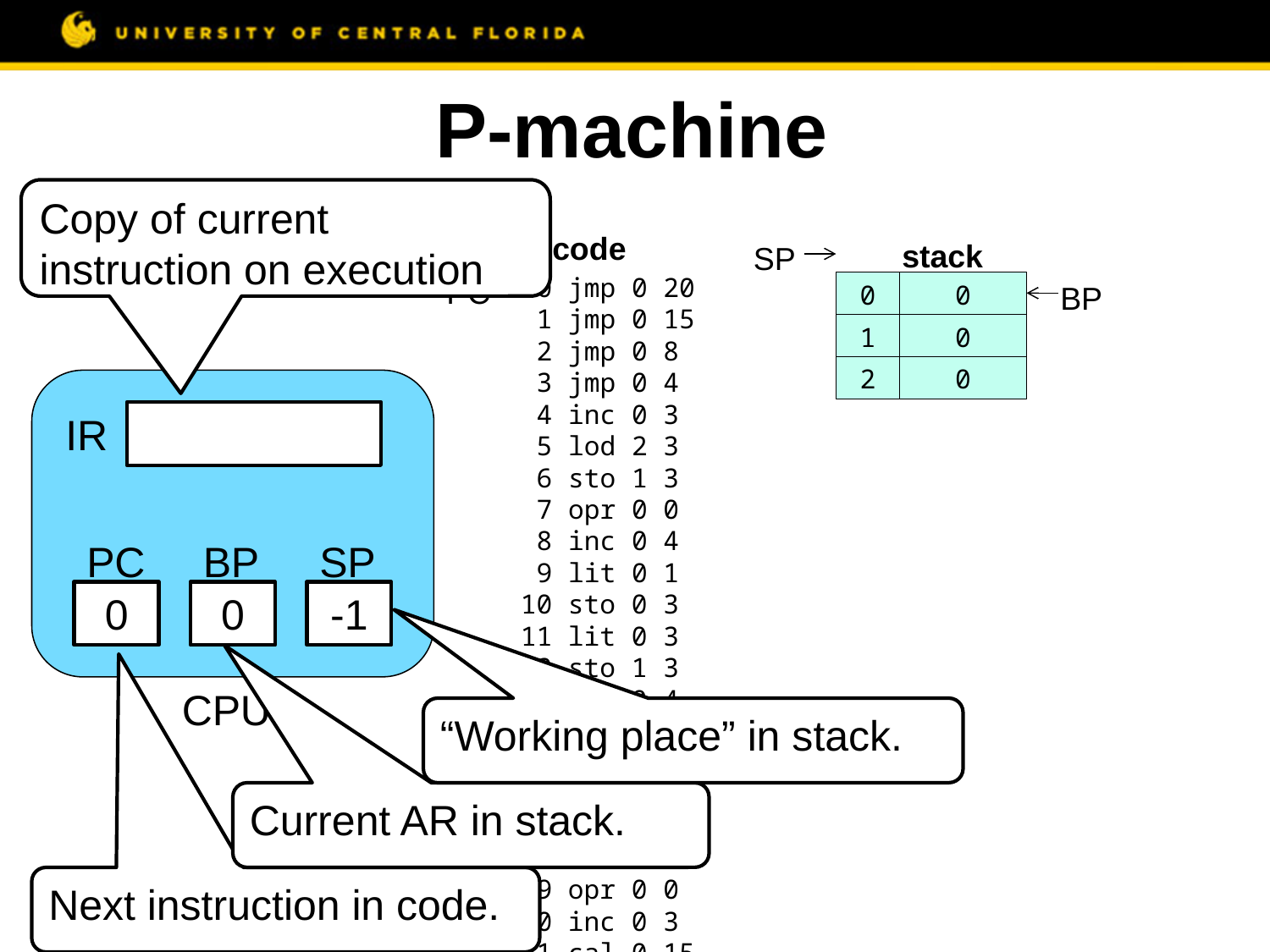

P-machine
Copy of current instruction on execution
code
stack
SP
 0 jmp 0 20
 1 jmp 0 15
 2 jmp 0 8
 3 jmp 0 4
 4 inc 0 3
 5 lod 2 3
 6 sto 1 3
 7 opr 0 0
 8 inc 0 4
 9 lit 0 1
10 sto 0 3
11 lit 0 3
12 sto 1 3
13 cal 0 4
14 opr 0 0
15 inc 0 4
16 lit 0 2
17 sto 0 3
18 cal 0 8
19 opr 0 0
20 inc 0 3
21 cal 0 15
22 opr 0 0

PC
0
0
BP
1
0
2
0

IR

PC
BP
SP
0
0
-1
CPU
“Working place” in stack.
Current AR in stack.
Next instruction in code.